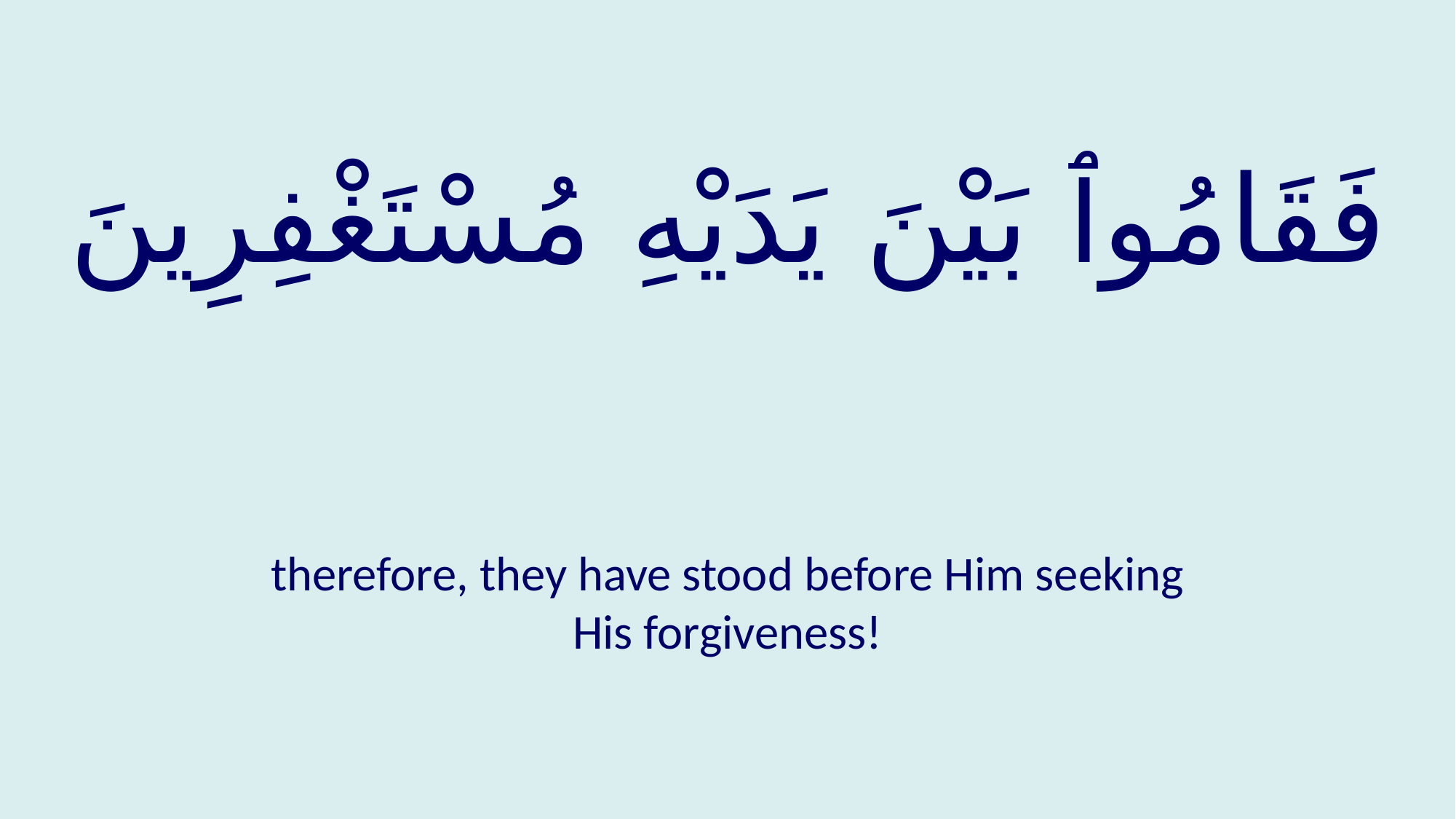

# فَقَامُوٱ بَيْنَ يَدَيْهِ مُسْتَغْفِرِينَ
therefore, they have stood before Him seeking His forgiveness!